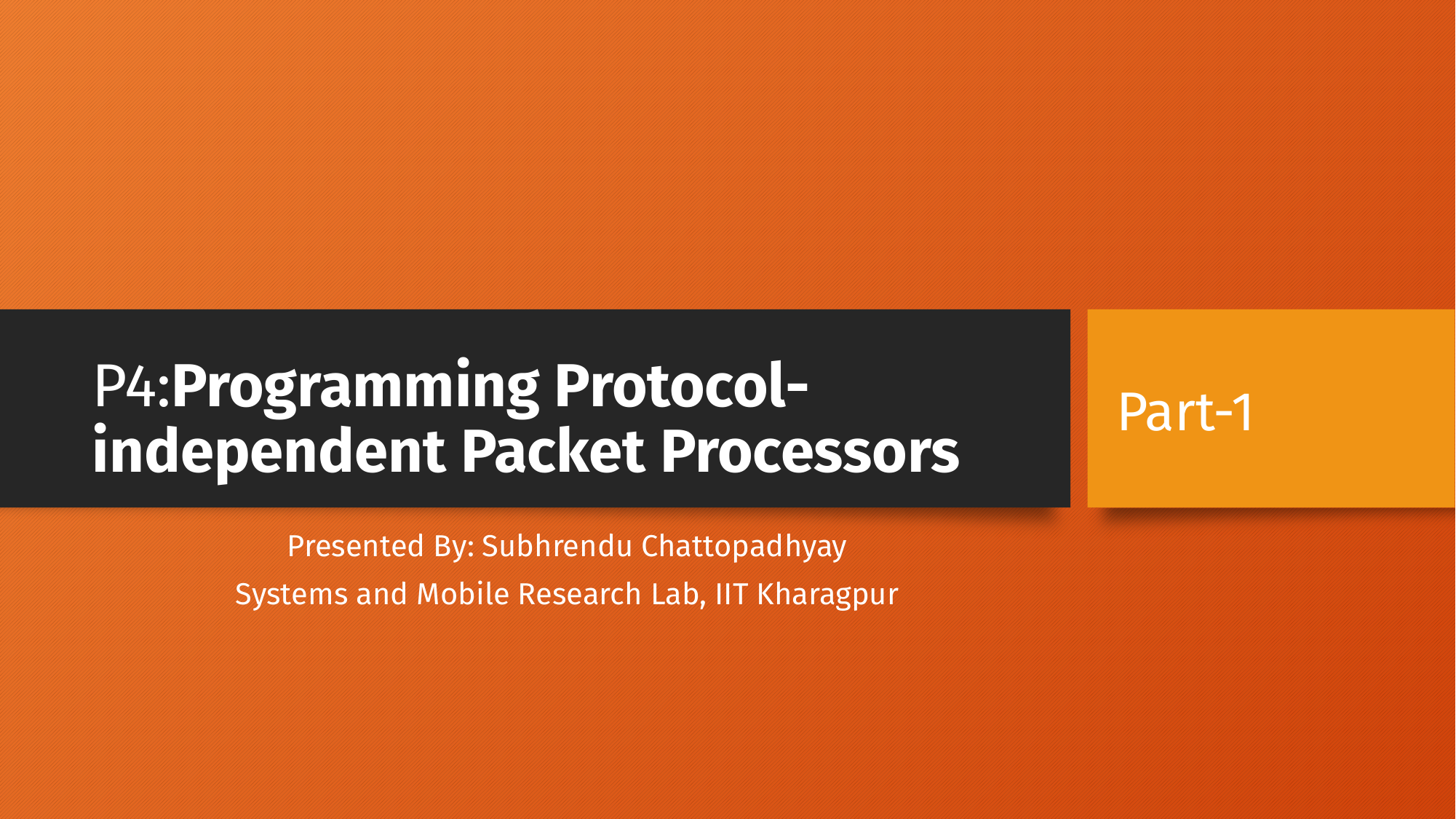

# P4:Programming Protocol-independent Packet Processors
Part-1
Presented By: Subhrendu Chattopadhyay
Systems and Mobile Research Lab, IIT Kharagpur